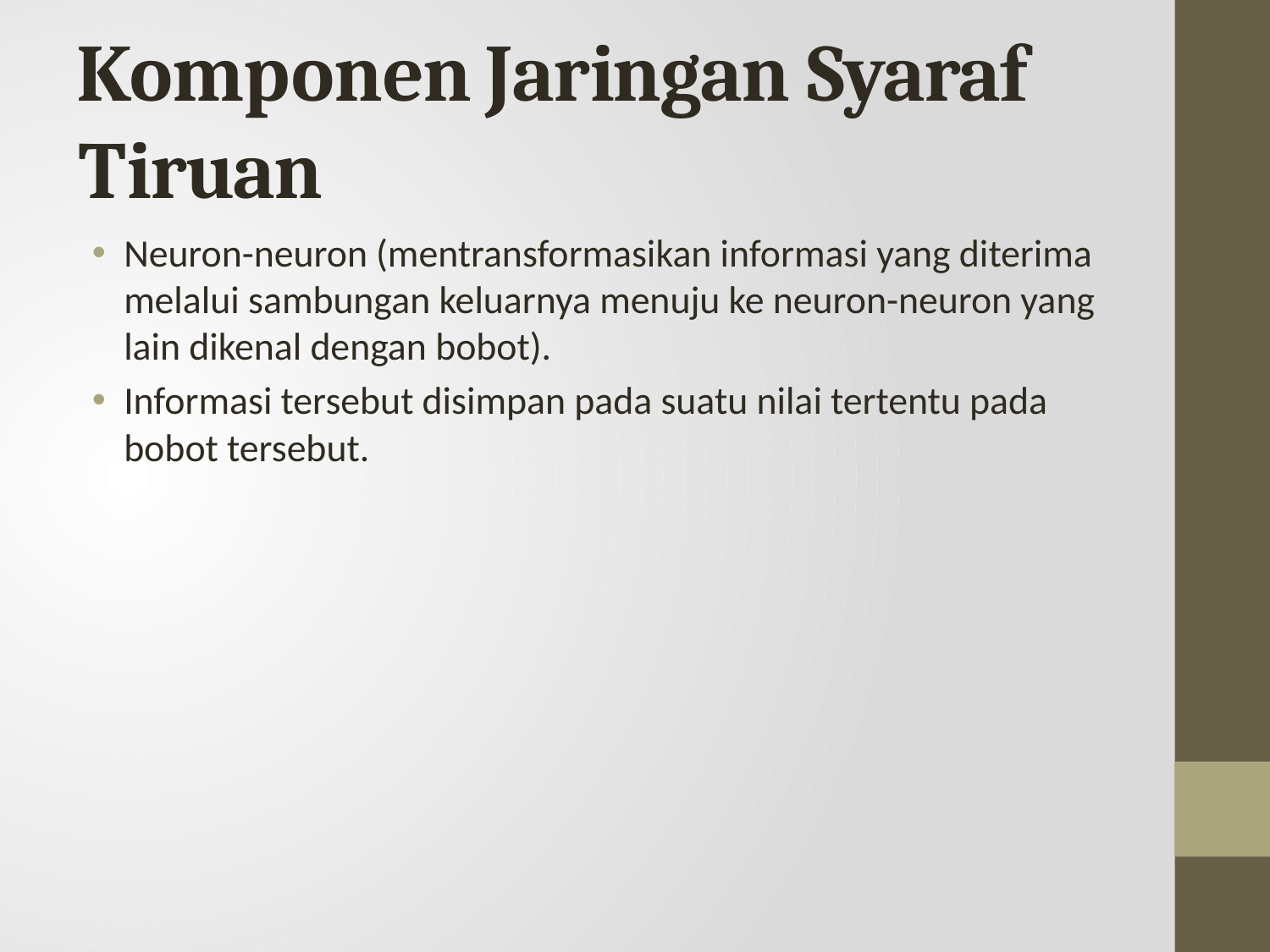

# Komponen Jaringan Syaraf Tiruan
Neuron-neuron (mentransformasikan informasi yang diterima melalui sambungan keluarnya menuju ke neuron-neuron yang lain dikenal dengan bobot).
Informasi tersebut disimpan pada suatu nilai tertentu pada bobot tersebut.